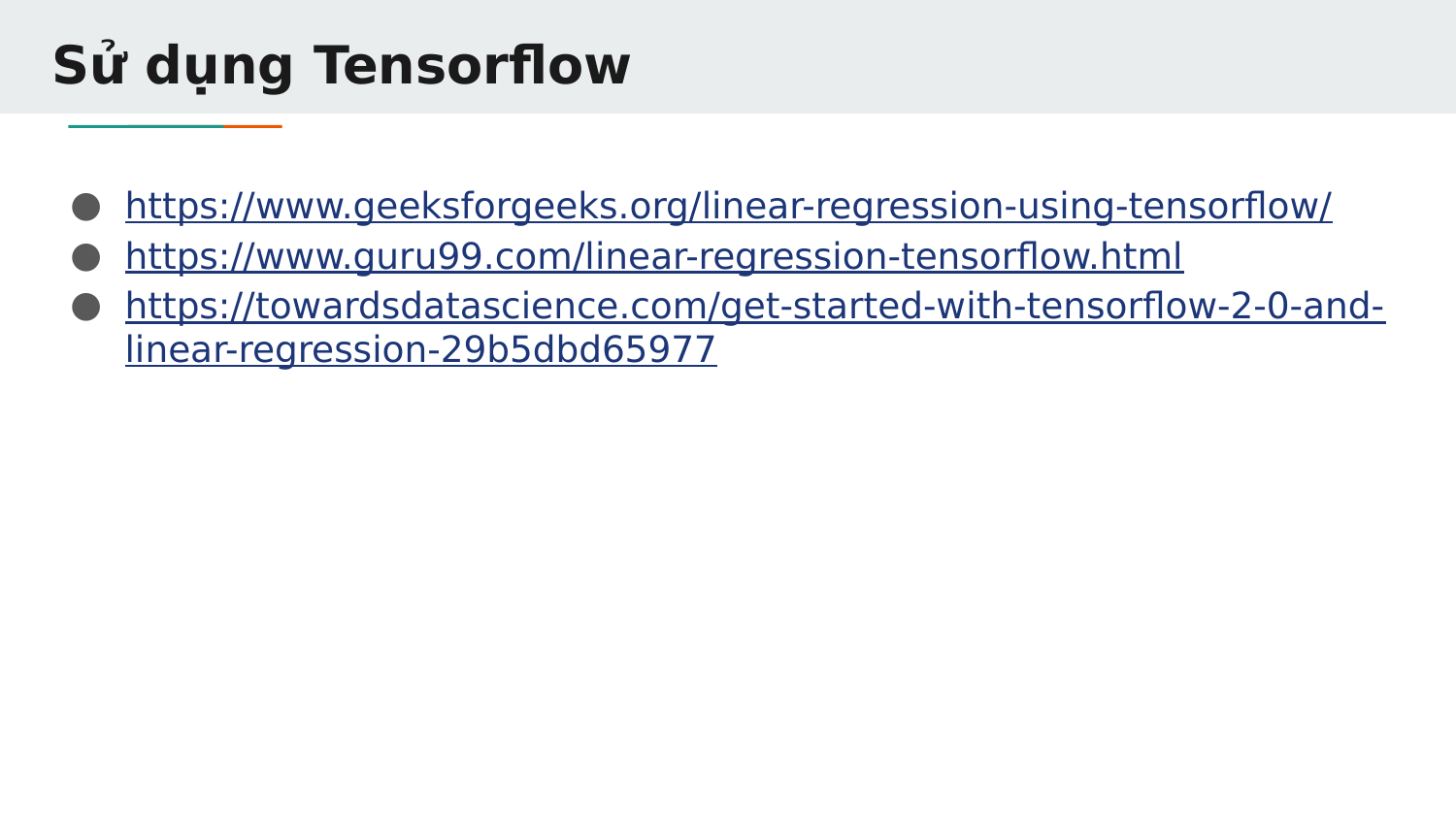

# Sử dụng Tensorflow
https://www.geeksforgeeks.org/linear-regression-using-tensorflow/
https://www.guru99.com/linear-regression-tensorflow.html
https://towardsdatascience.com/get-started-with-tensorflow-2-0-and-linear-regression-29b5dbd65977